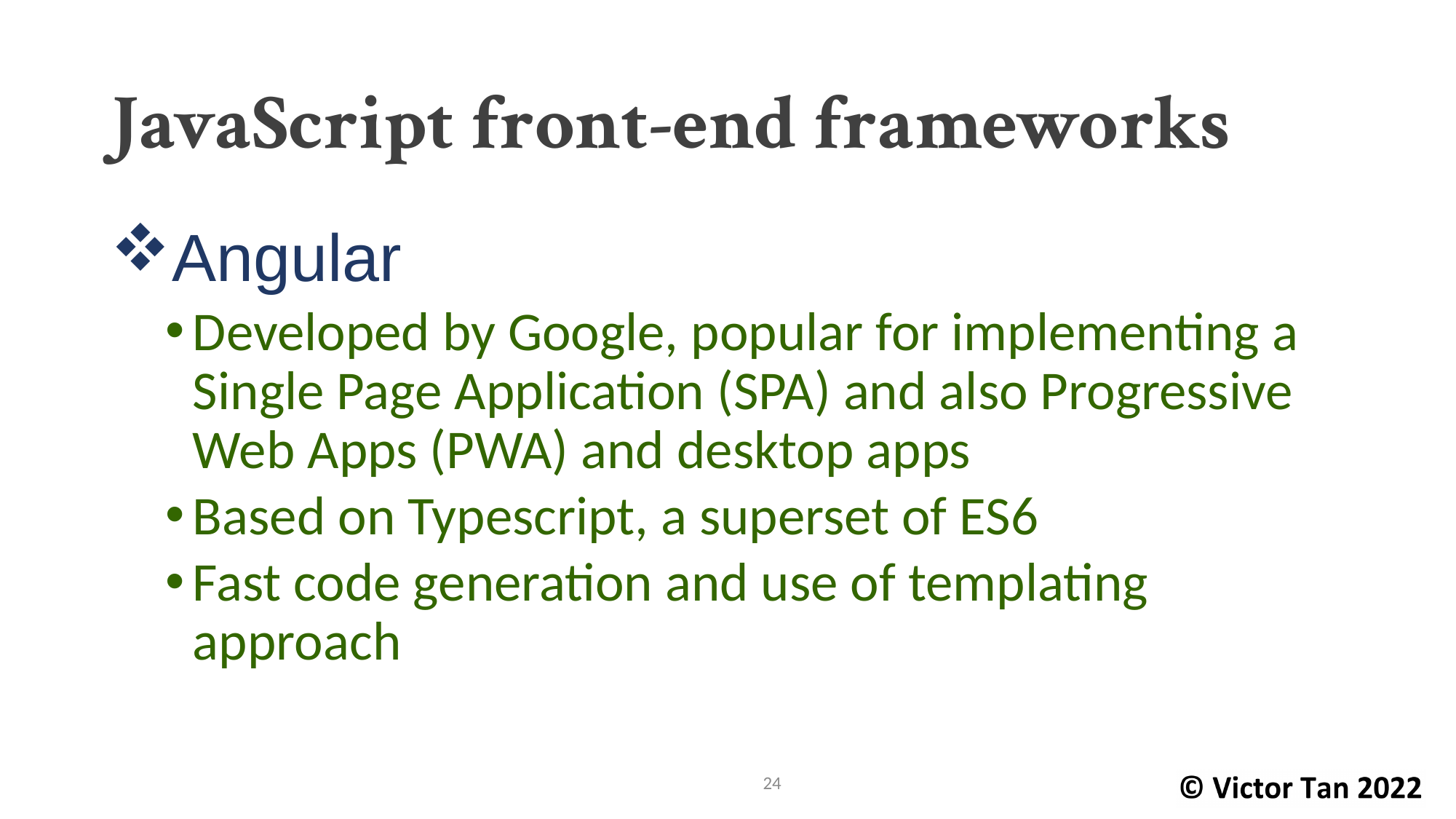

# JavaScript front-end frameworks
Angular
Developed by Google, popular for implementing a Single Page Application (SPA) and also Progressive Web Apps (PWA) and desktop apps
Based on Typescript, a superset of ES6
Fast code generation and use of templating approach

24